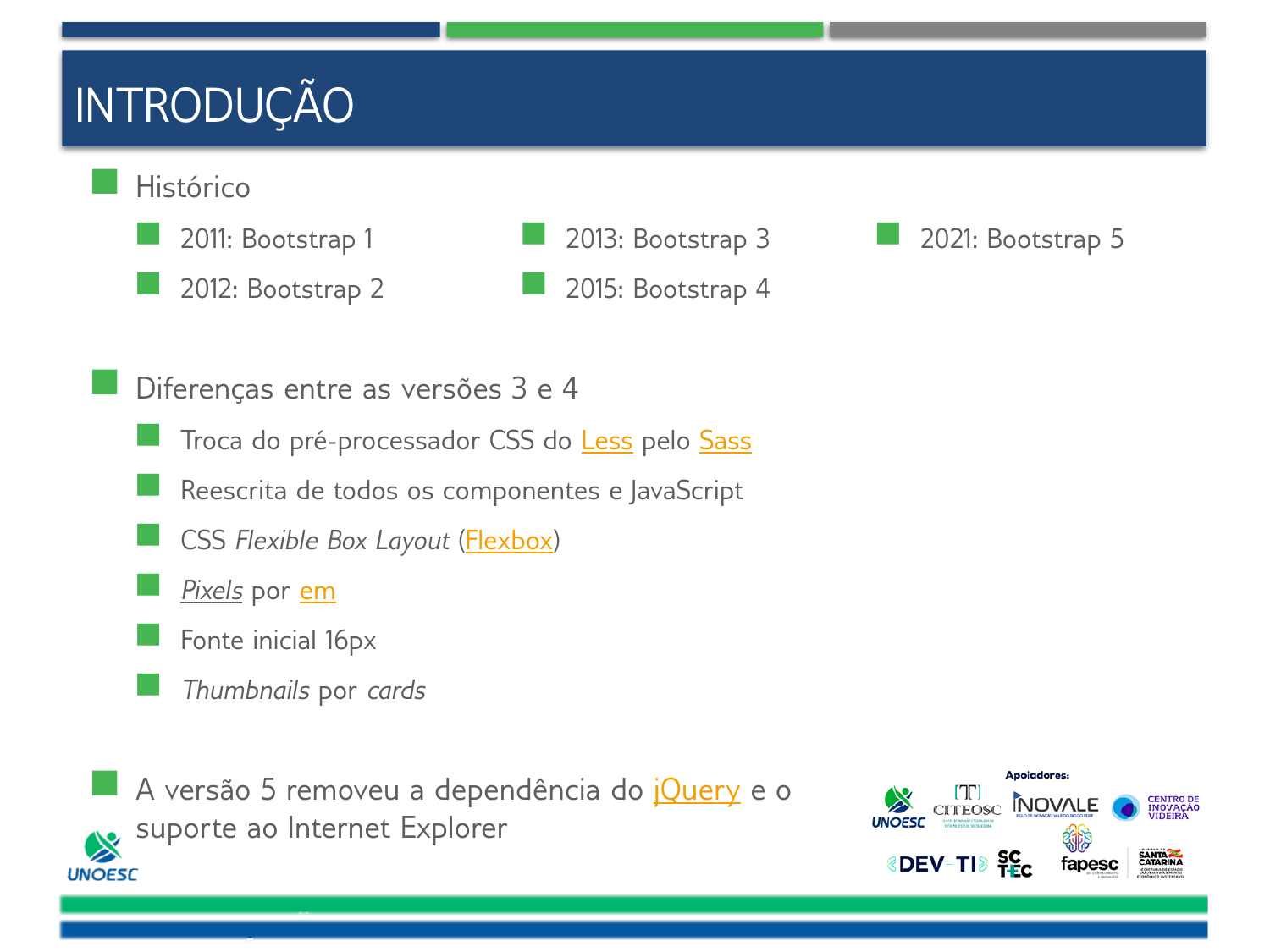

# Introdução
Histórico
2011: Bootstrap 1
2012: Bootstrap 2

Diferenças entre as versões 3 e 4
Troca do pré-processador CSS do Less pelo Sass
Reescrita de todos os componentes e JavaScript
CSS Flexible Box Layout (Flexbox)
Pixels por em
Fonte inicial 16px
Thumbnails por cards

A versão 5 removeu a dependência do jQuery e o
suporte ao Internet Explorer

2013: Bootstrap 3
2015: Bootstrap 4

2021: Bootstrap 5